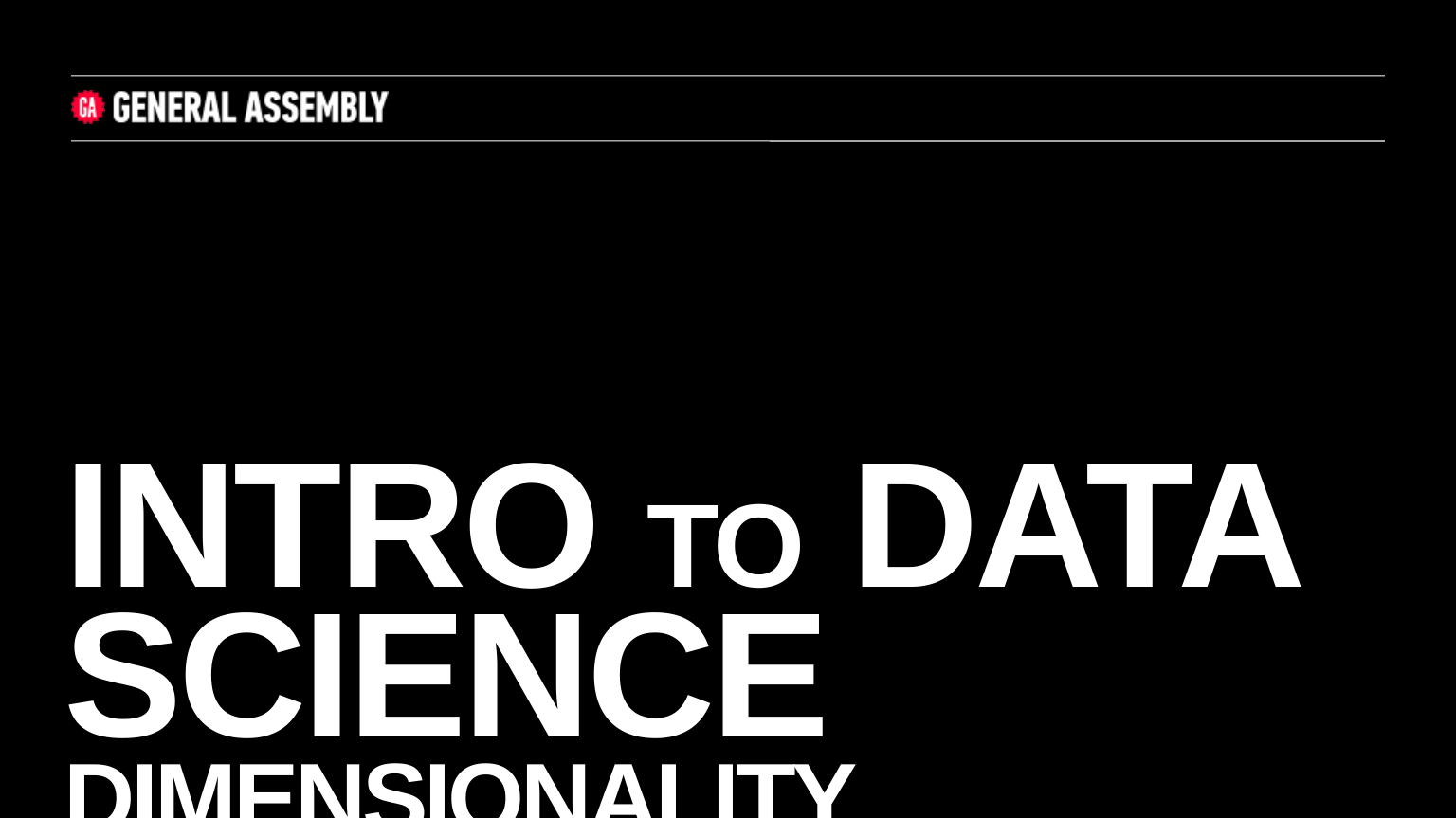

# INTRO to DATA SCIENCE dimensionality reduction